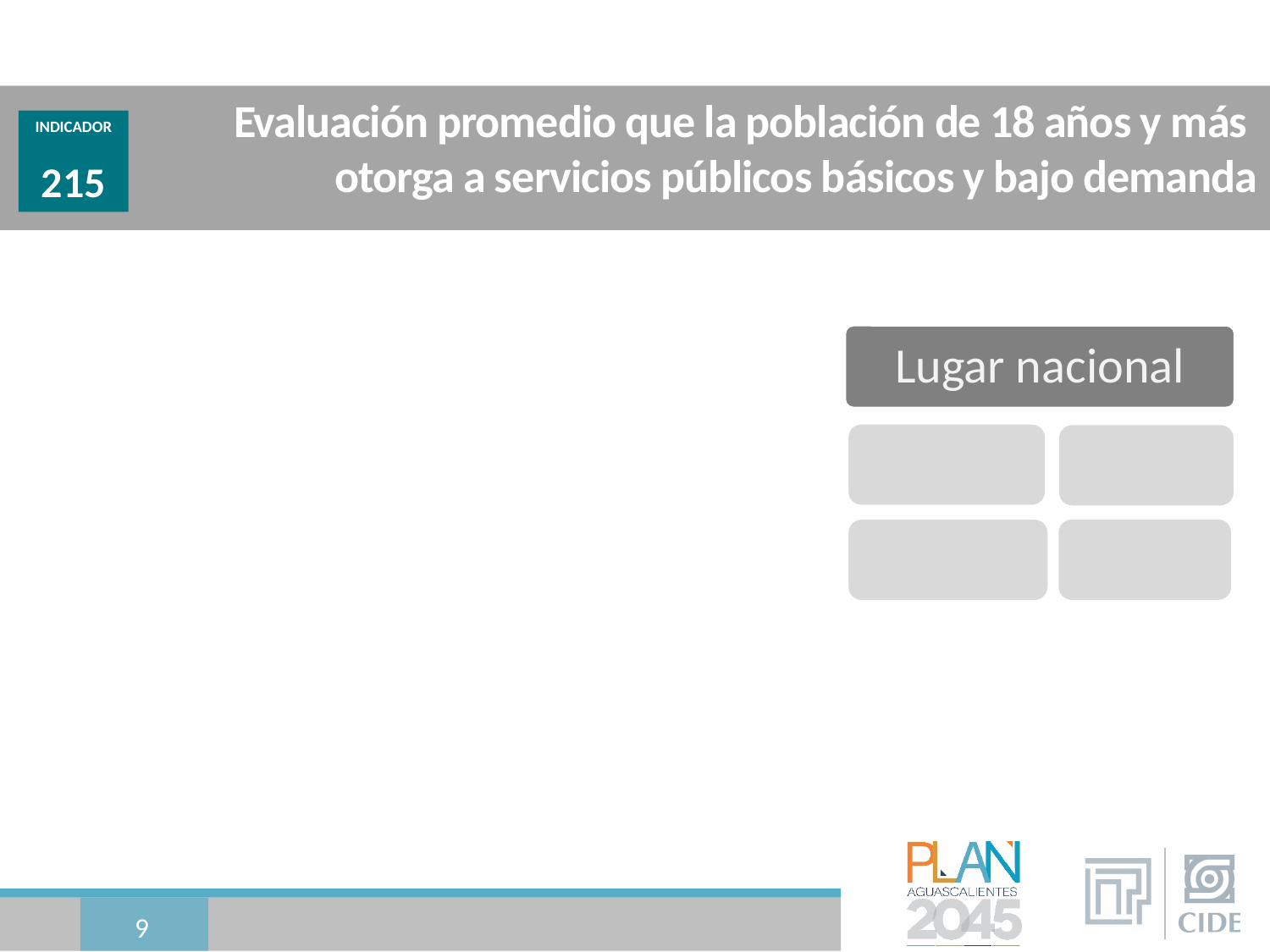

# Evaluación promedio que la población de 18 años y más otorga a servicios públicos básicos y bajo demanda
INDICADOR

215

9